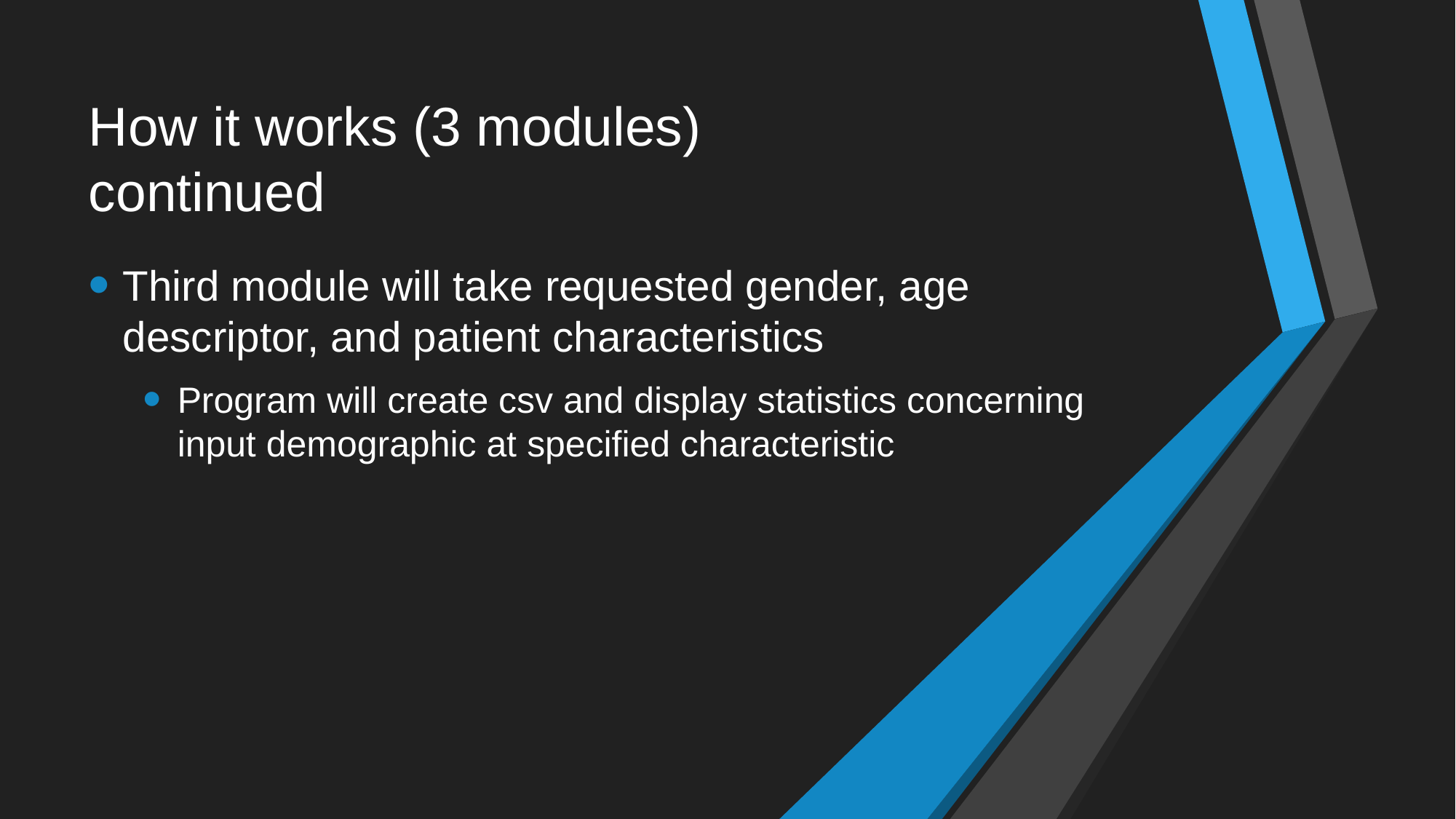

# How it works (3 modules) continued
Third module will take requested gender, age descriptor, and patient characteristics
Program will create csv and display statistics concerning input demographic at specified characteristic